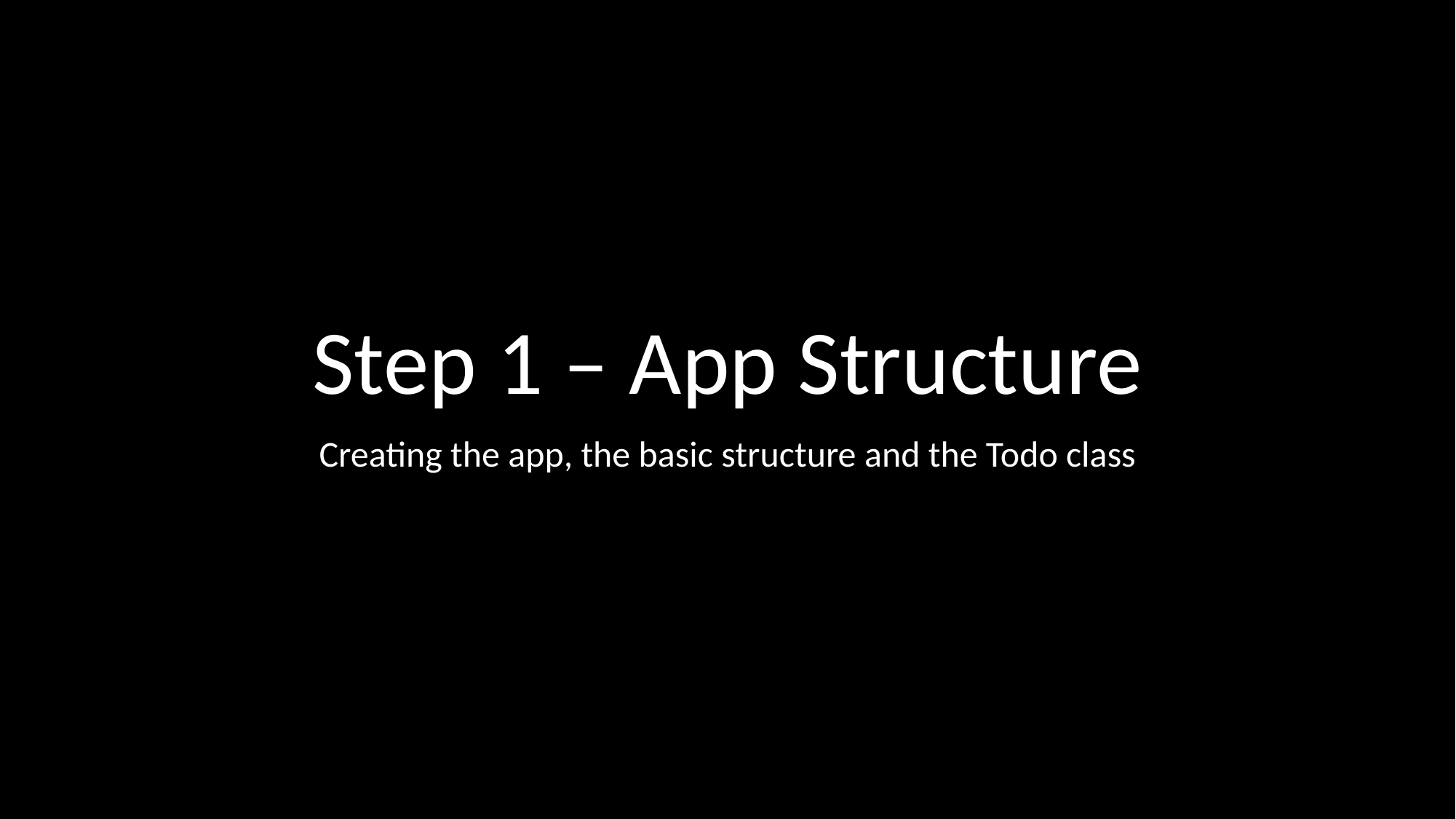

# Step 1 – App Structure
Creating the app, the basic structure and the Todo class